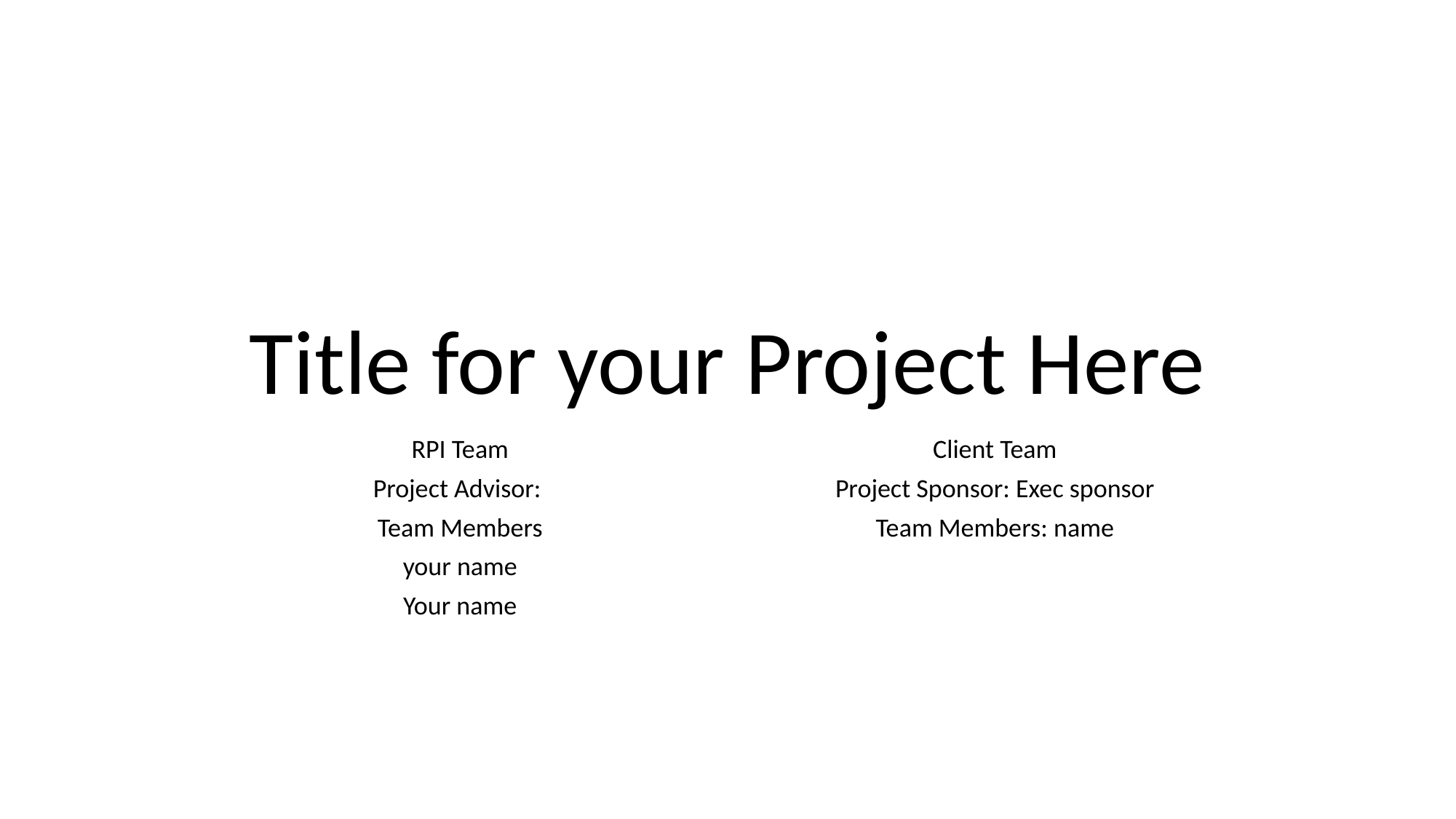

# Title for your Project Here
RPI Team
Project Advisor:
Team Members
your name
Your name
Client Team
Project Sponsor: Exec sponsor
Team Members: name